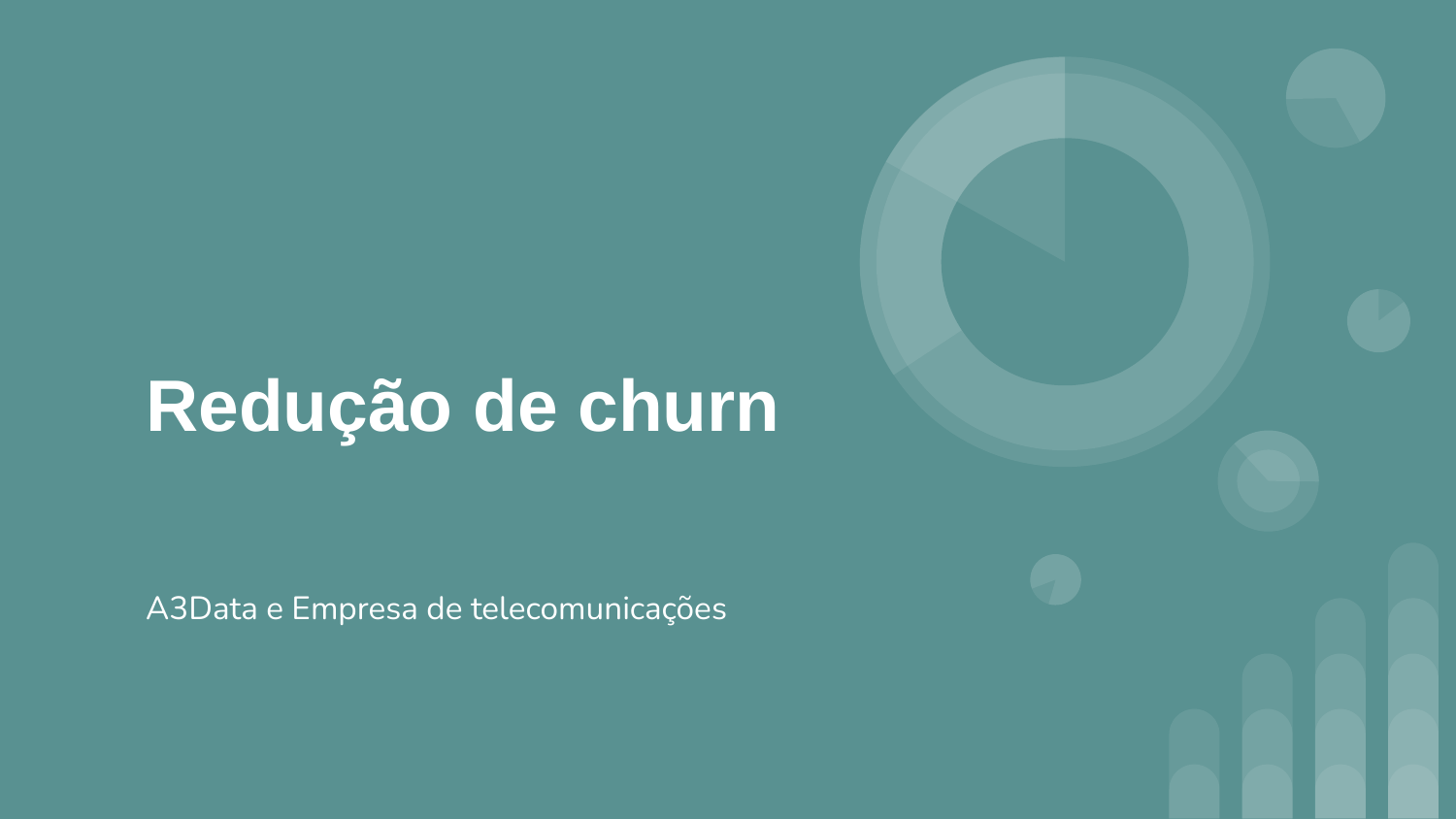

# Redução de churn
A3Data e Empresa de telecomunicações